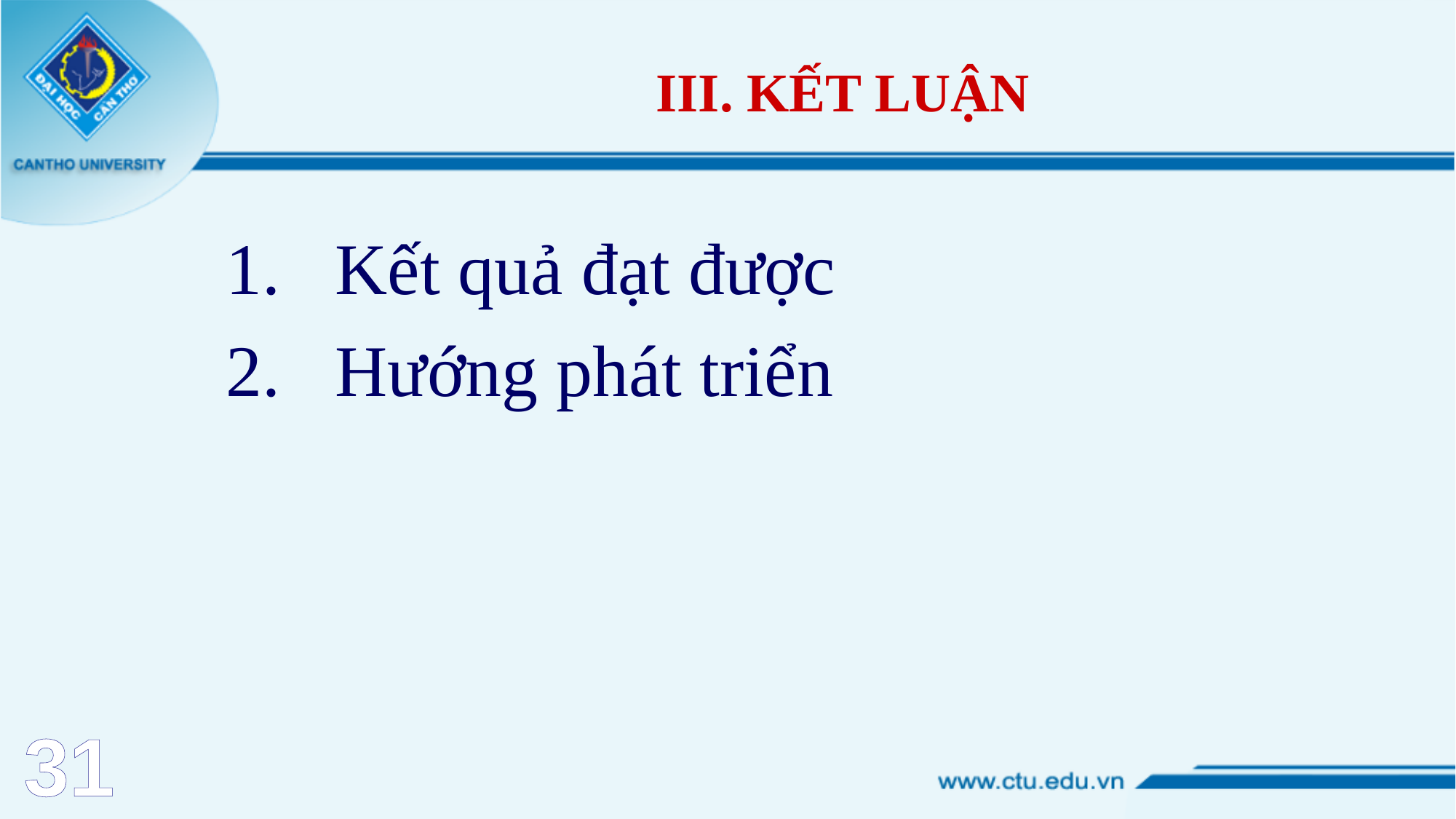

# III. KẾT LUẬN
Kết quả đạt được
Hướng phát triển
31